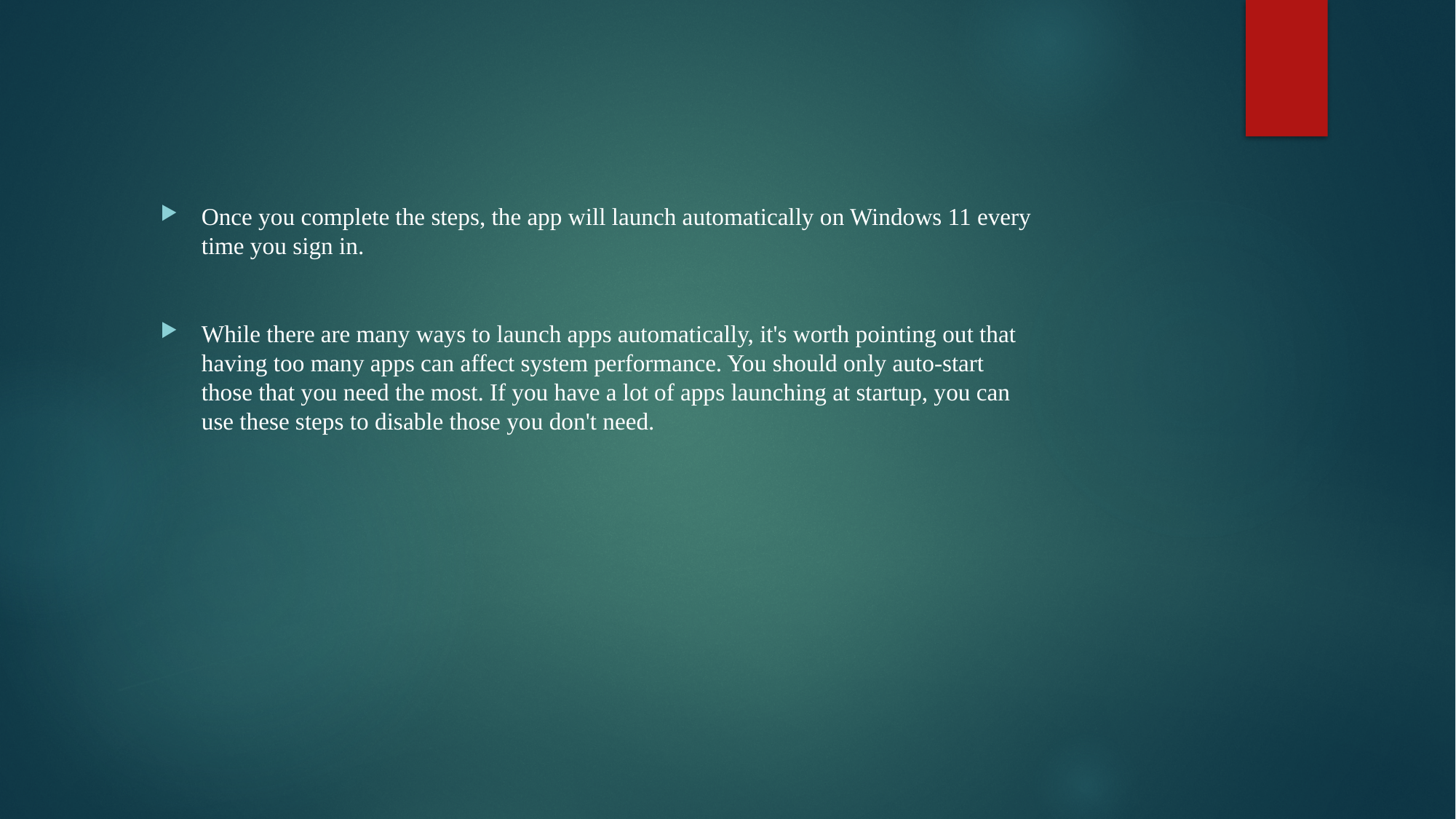

Once you complete the steps, the app will launch automatically on Windows 11 every time you sign in.

While there are many ways to launch apps automatically, it's worth pointing out that having too many apps can affect system performance. You should only auto-start those that you need the most. If you have a lot of apps launching at startup, you can use these steps to disable those you don't need.